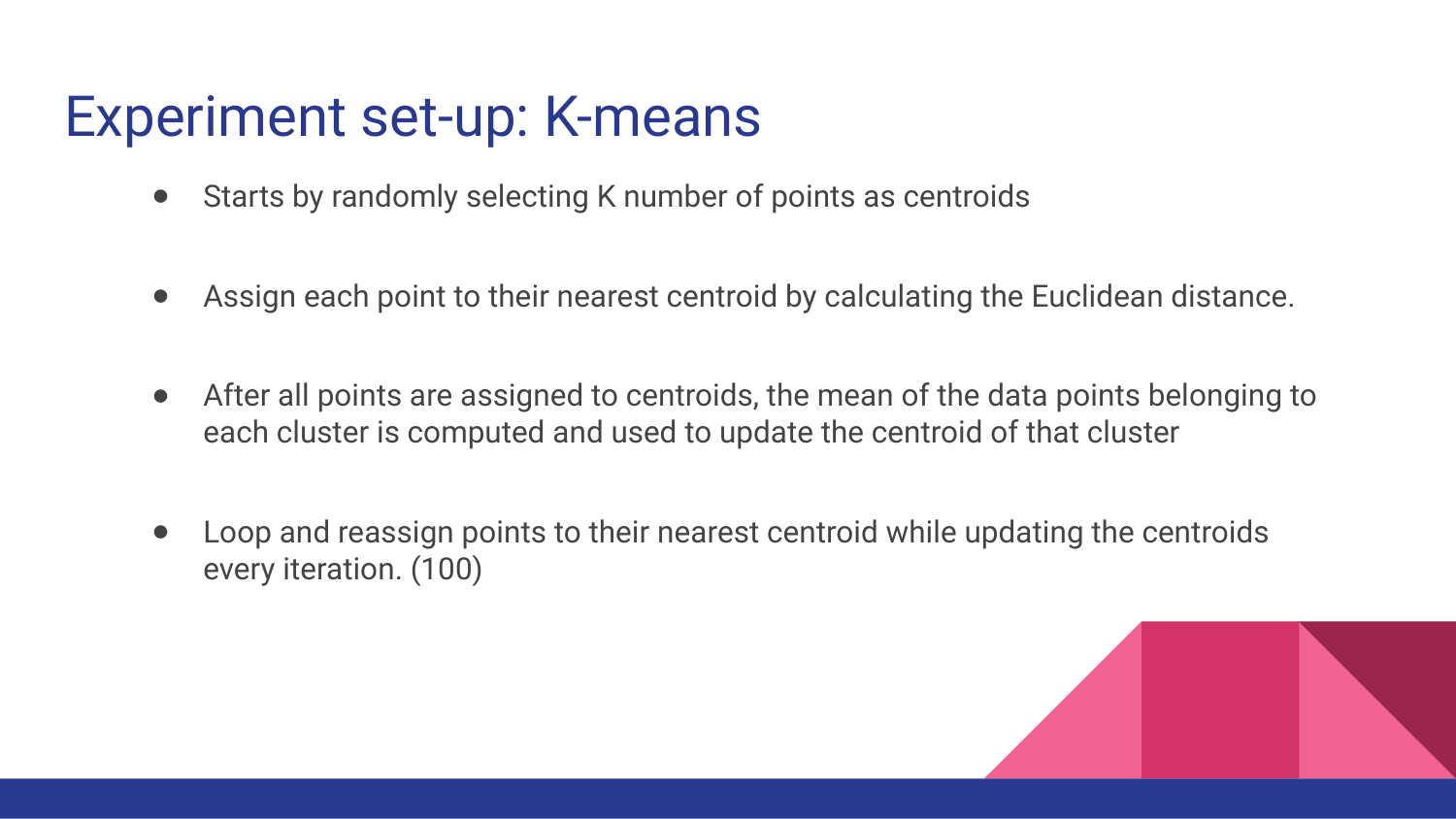

# Experiment set-up: K-means
Starts by randomly selecting K number of points as centroids

Assign each point to their nearest centroid by calculating the Euclidean distance.

After all points are assigned to centroids, the mean of the data points belonging to each cluster is computed and used to update the centroid of that cluster

Loop and reassign points to their nearest centroid while updating the centroids every iteration. (100)